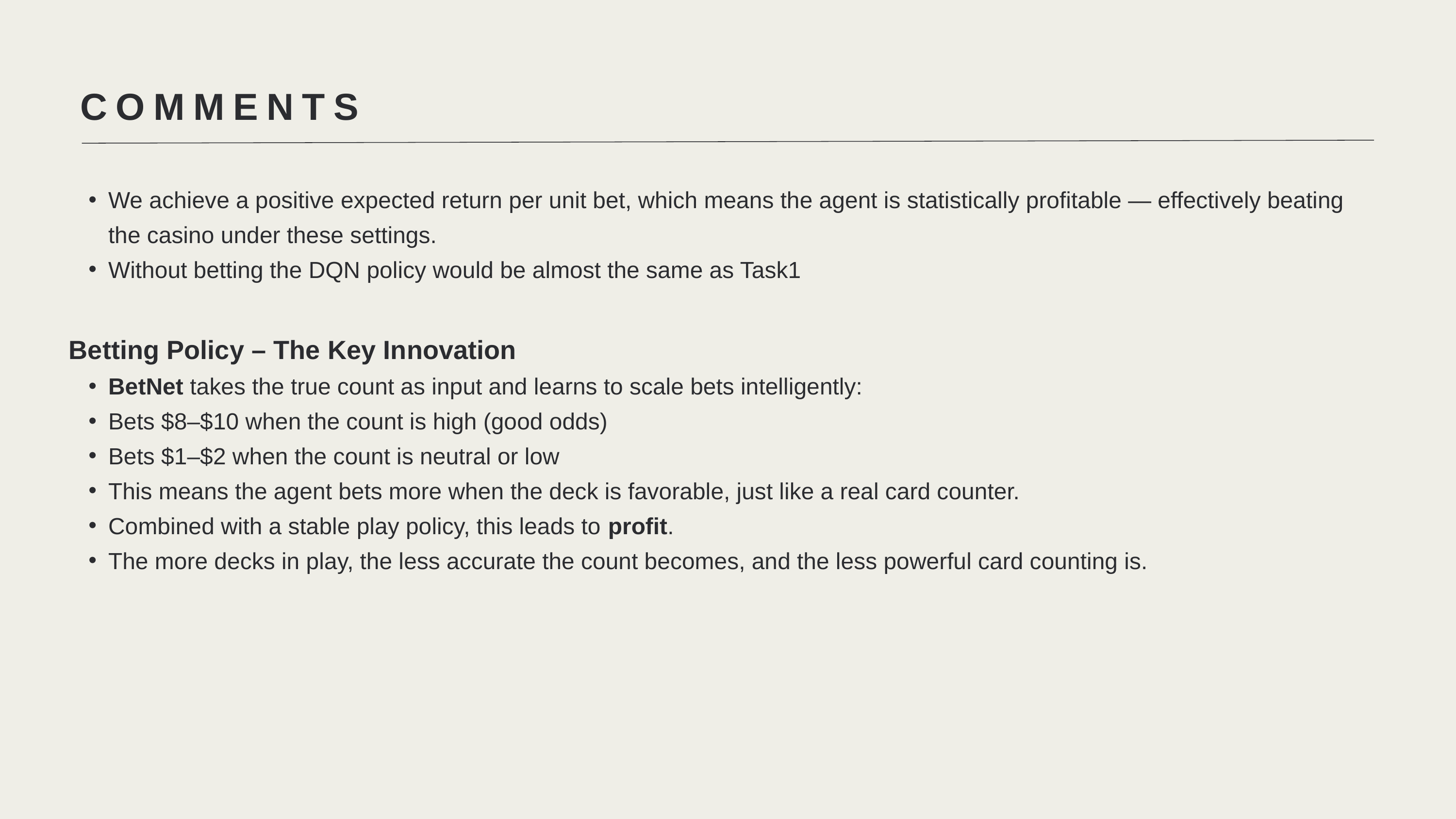

COMMENTS

We achieve a positive expected return per unit bet, which means the agent is statistically profitable — effectively beating the casino under these settings.
Without betting the DQN policy would be almost the same as Task1

Betting Policy – The Key Innovation
BetNet takes the true count as input and learns to scale bets intelligently:
Bets $8–$10 when the count is high (good odds)
Bets $1–$2 when the count is neutral or low
This means the agent bets more when the deck is favorable, just like a real card counter.
Combined with a stable play policy, this leads to profit.
The more decks in play, the less accurate the count becomes, and the less powerful card counting is.